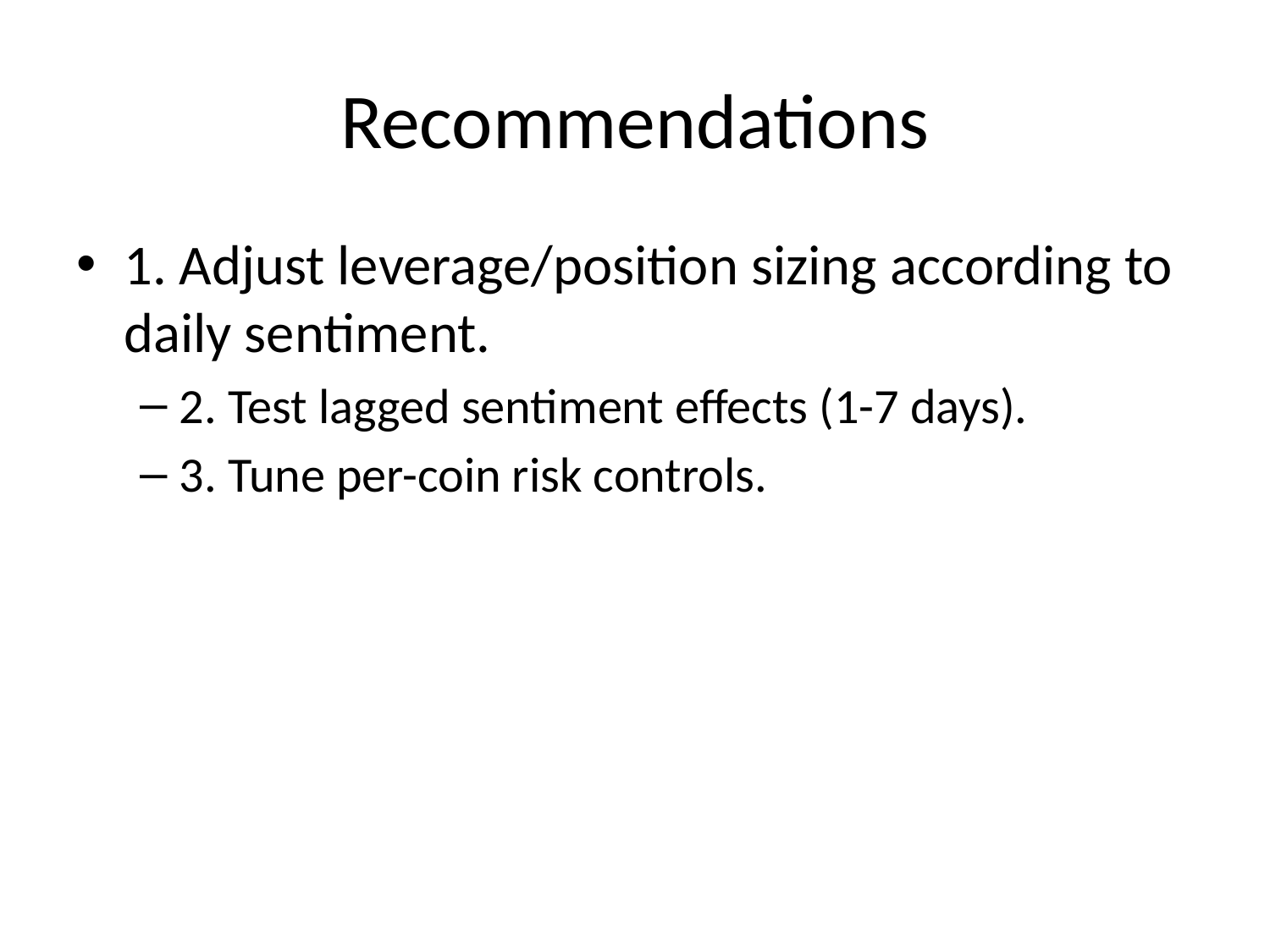

# Recommendations
1. Adjust leverage/position sizing according to daily sentiment.
2. Test lagged sentiment effects (1-7 days).
3. Tune per-coin risk controls.